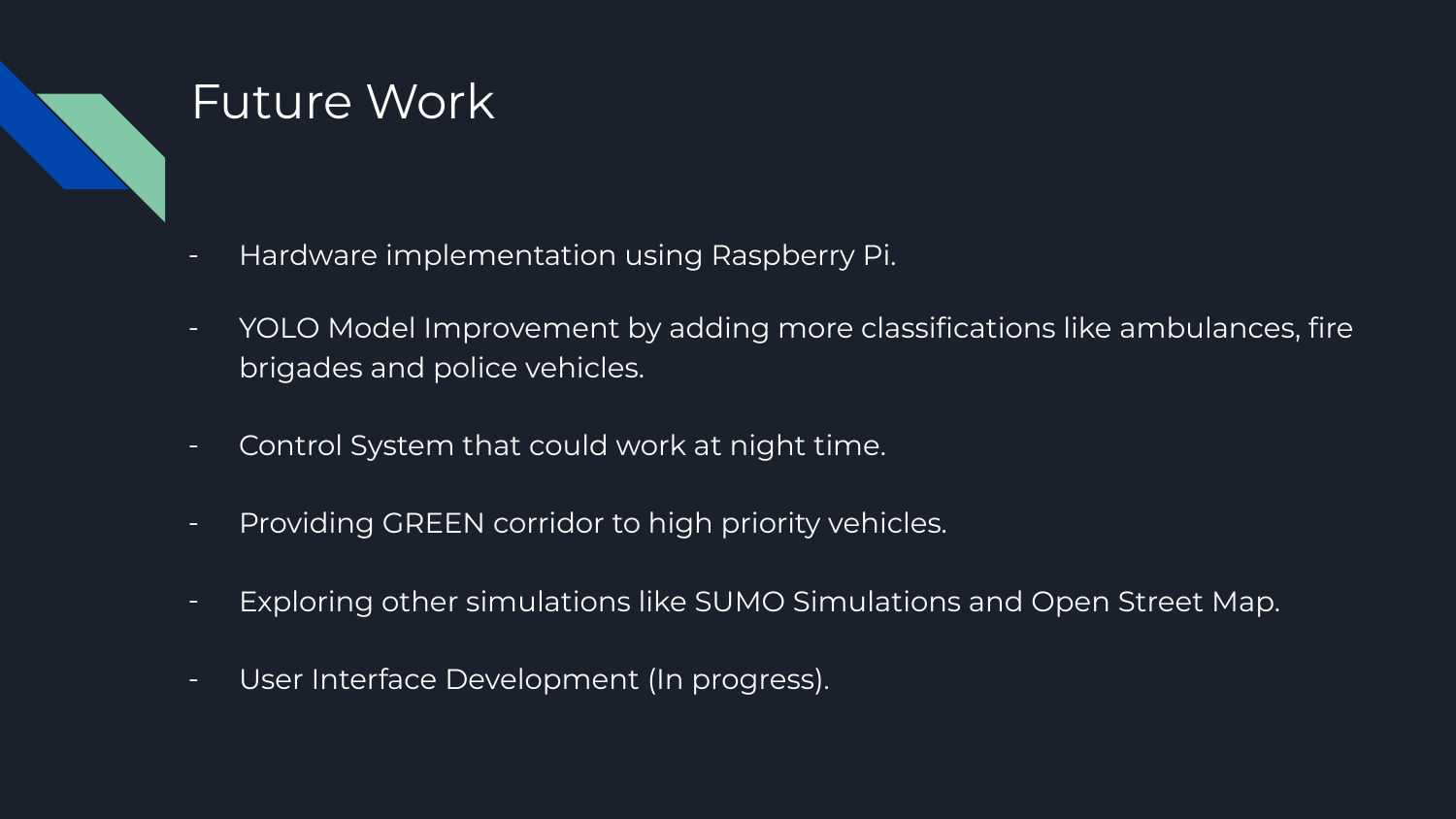

# Future Work
Hardware implementation using Raspberry Pi.
YOLO Model Improvement by adding more classifications like ambulances, fire brigades and police vehicles.
Control System that could work at night time.
Providing GREEN corridor to high priority vehicles.

Exploring other simulations like SUMO Simulations and Open Street Map.
User Interface Development (In progress).